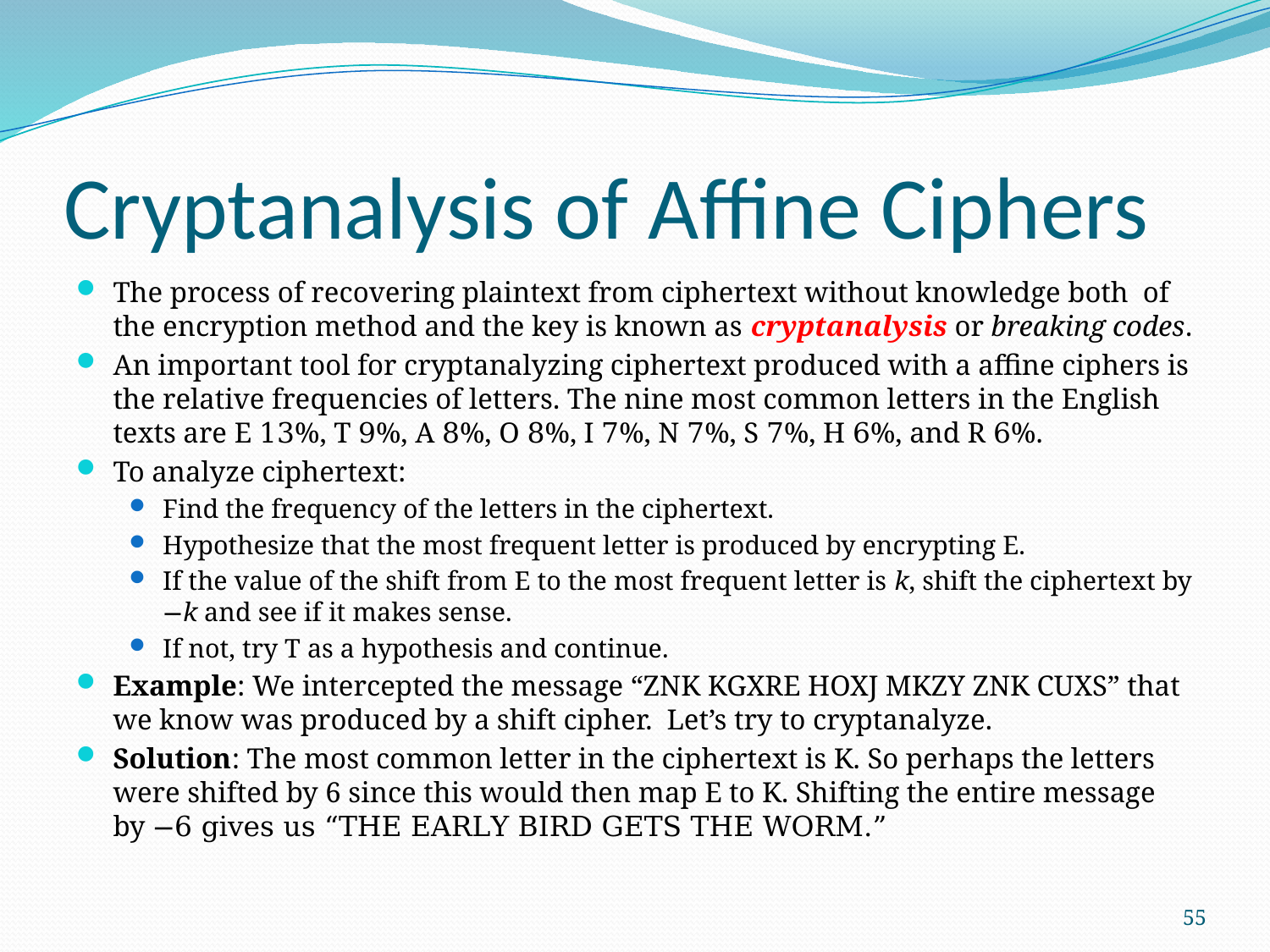

# Cryptanalysis of Affine Ciphers
The process of recovering plaintext from ciphertext without knowledge both  of the encryption method and the key is known as cryptanalysis or breaking codes.
An important tool for cryptanalyzing ciphertext produced with a affine ciphers is the relative frequencies of letters. The nine most common letters in the English texts are E 13%, T 9%, A 8%, O 8%, I 7%, N 7%, S 7%, H 6%, and R 6%.
To analyze ciphertext:
Find the frequency of the letters in the ciphertext.
Hypothesize that the most frequent letter is produced by encrypting E.
If the value of the shift from E to the most frequent letter is k, shift the ciphertext by −k and see if it makes sense.
If not, try T as a hypothesis and continue.
Example: We intercepted the message “ZNK KGXRE HOXJ MKZY ZNK CUXS” that we know was produced by a shift cipher.  Let’s try to cryptanalyze.
Solution: The most common letter in the ciphertext is K. So perhaps the letters were shifted by 6 since this would then map E to K. Shifting the entire message by −6 gives us “THE EARLY BIRD GETS THE WORM.”
55